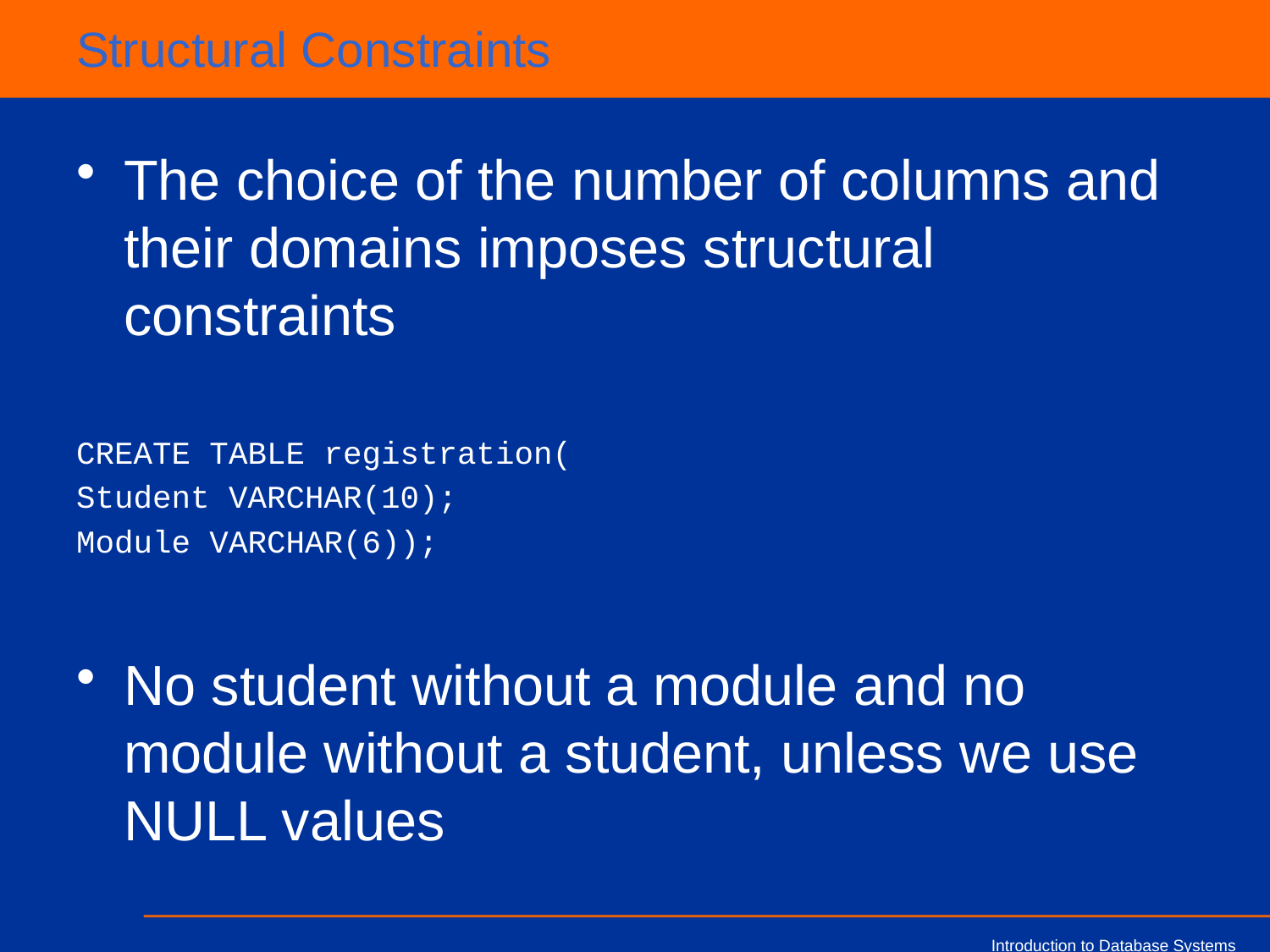

# Structural Constraints
The choice of the number of columns and their domains imposes structural constraints

CREATE TABLE registration(
Student VARCHAR(10);
Module VARCHAR(6));

No student without a module and no module without a student, unless we use NULL values

Introduction to Database Systems